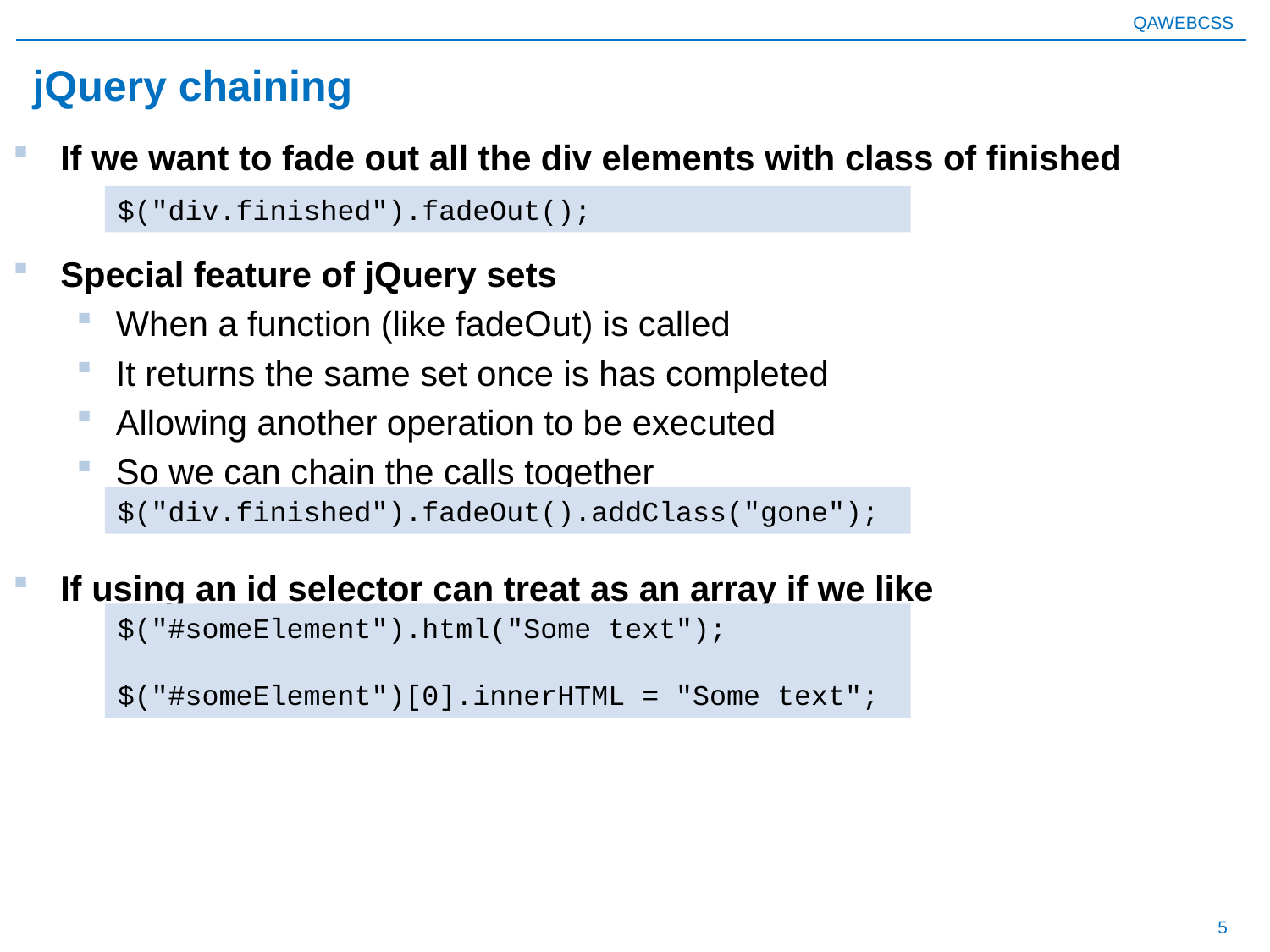

# jQuery chaining
If we want to fade out all the div elements with class of finished

Special feature of jQuery sets
When a function (like fadeOut) is called
It returns the same set once is has completed
Allowing another operation to be executed
So we can chain the calls together

If using an id selector can treat as an array if we like

$("div.finished").fadeOut();
$("div.finished").fadeOut().addClass("gone");
$("#someElement").html("Some text");
$("#someElement")[0].innerHTML = "Some text";